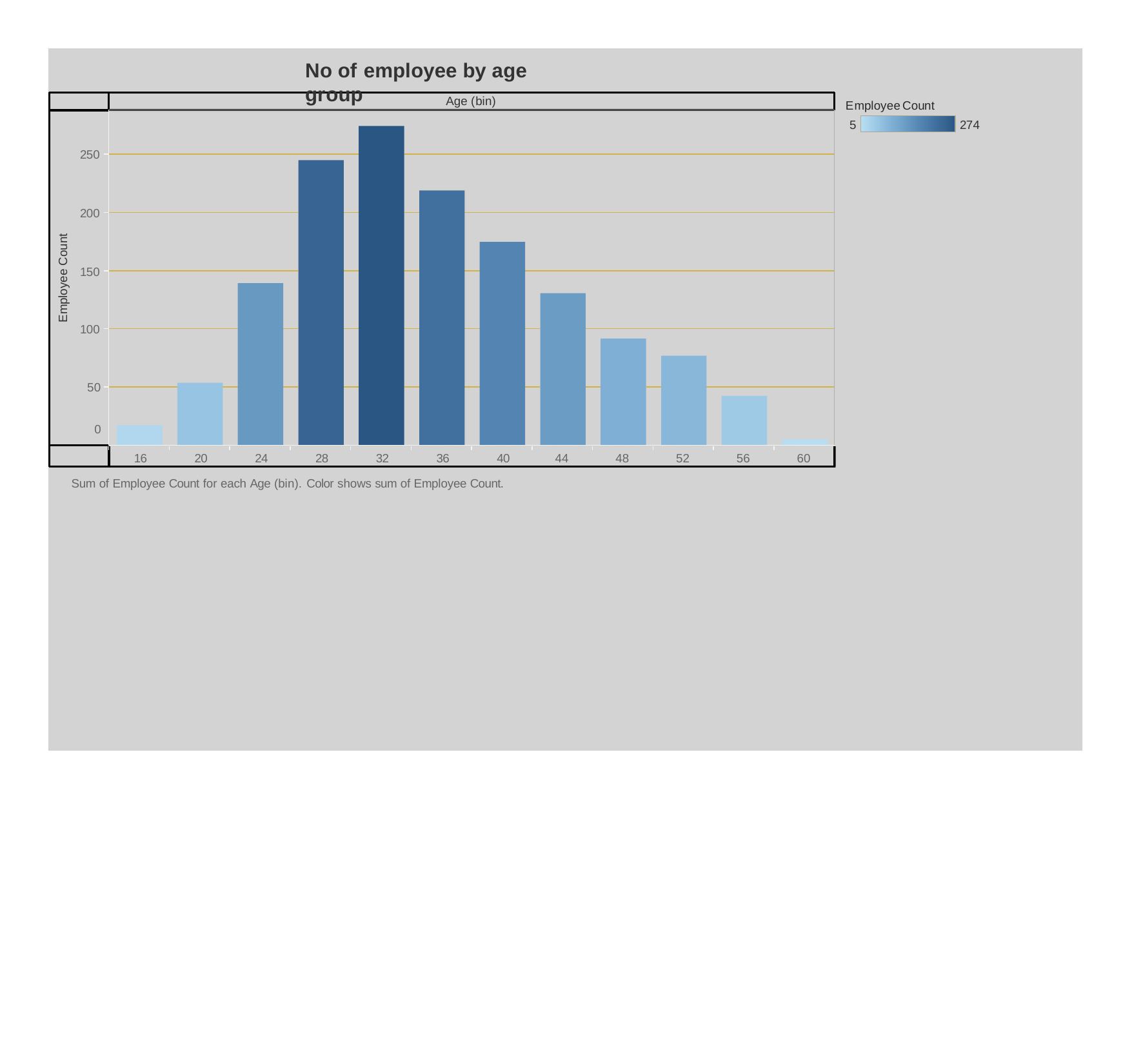

No of employee by age group
Age (bin)
Employee Count

5
274
250

200
Employee Count
150
100
50

0
16	20	24	28	32	36	40
Sum of Employee Count for each Age (bin). Color shows sum of Employee Count.
44
48
52
56
60